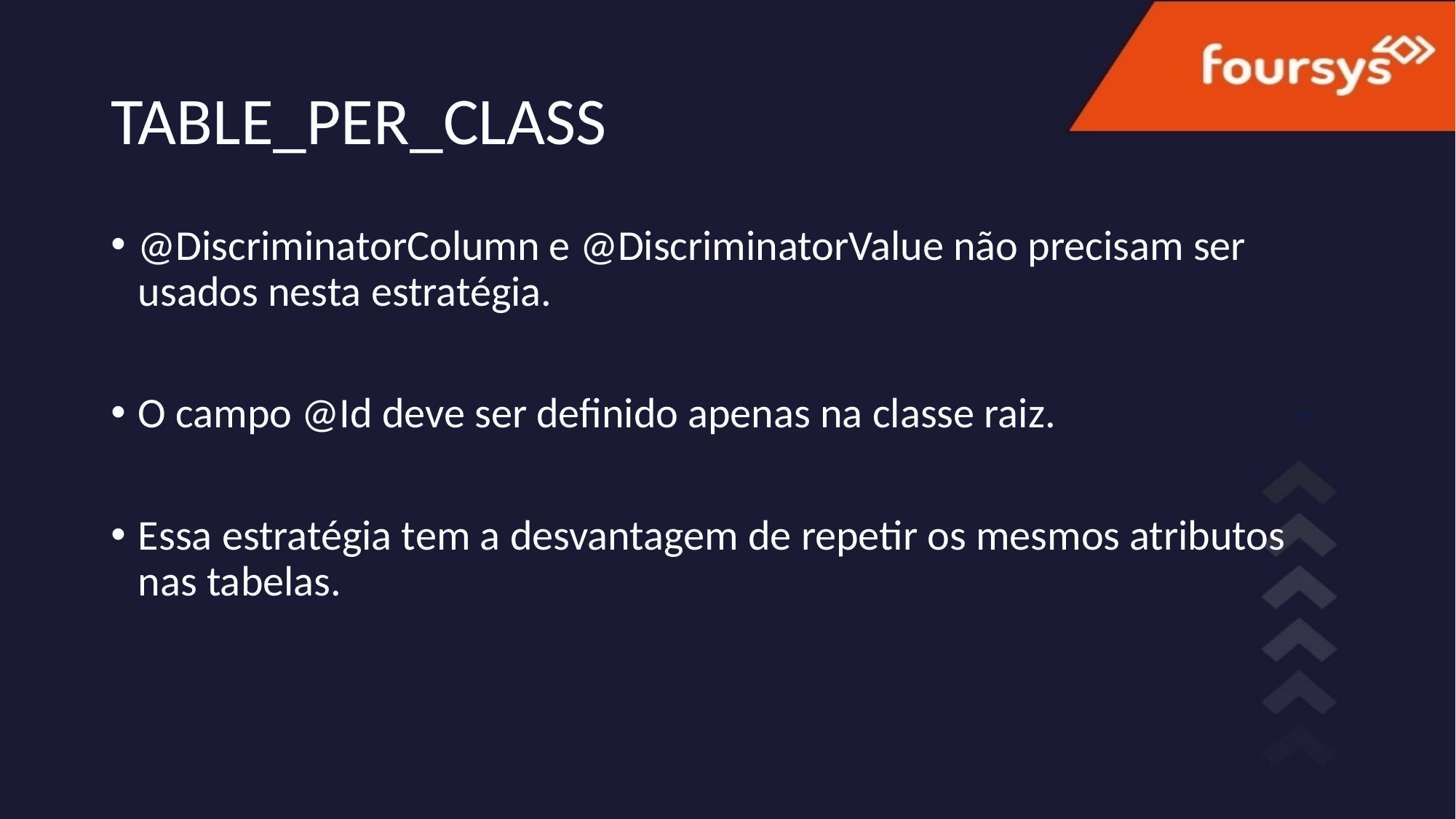

# TABLE_PER_CLASS
@DiscriminatorColumn e @DiscriminatorValue não precisam ser usados ​​nesta estratégia.

O campo @Id deve ser definido apenas na classe raiz.

Essa estratégia tem a desvantagem de repetir os mesmos atributos nas tabelas.